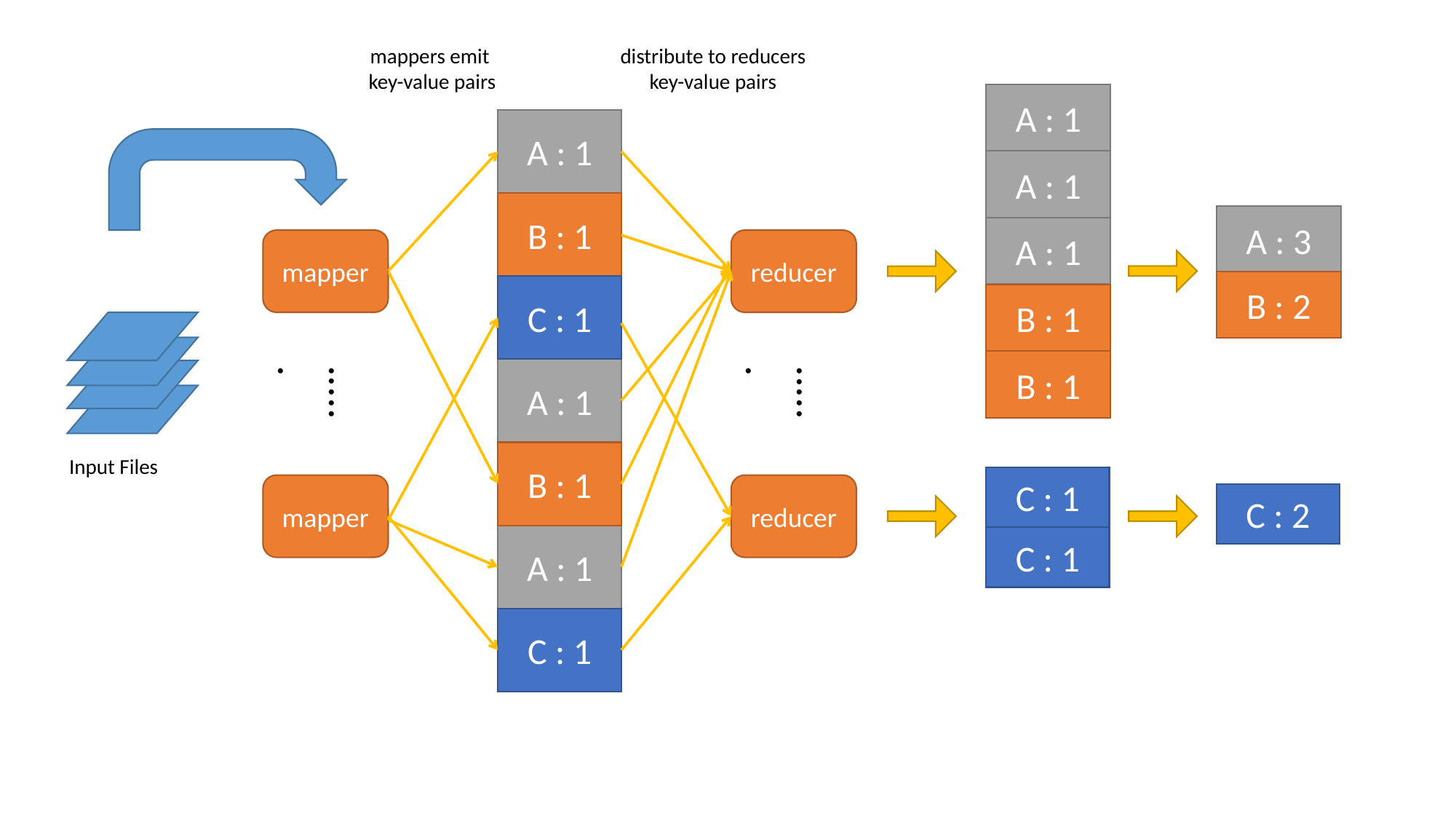

mappers emit
key-value pairs
distribute to reducers
key-value pairs
A : 1
A : 1
A : 1
B : 1
B : 1
A : 1
B : 1
C : 1
A : 1
B : 1
A : 1
C : 1

A : 3
B : 2
mapper
reducer

......
......

Input Files
C : 1
C : 1
mapper
reducer
C : 2